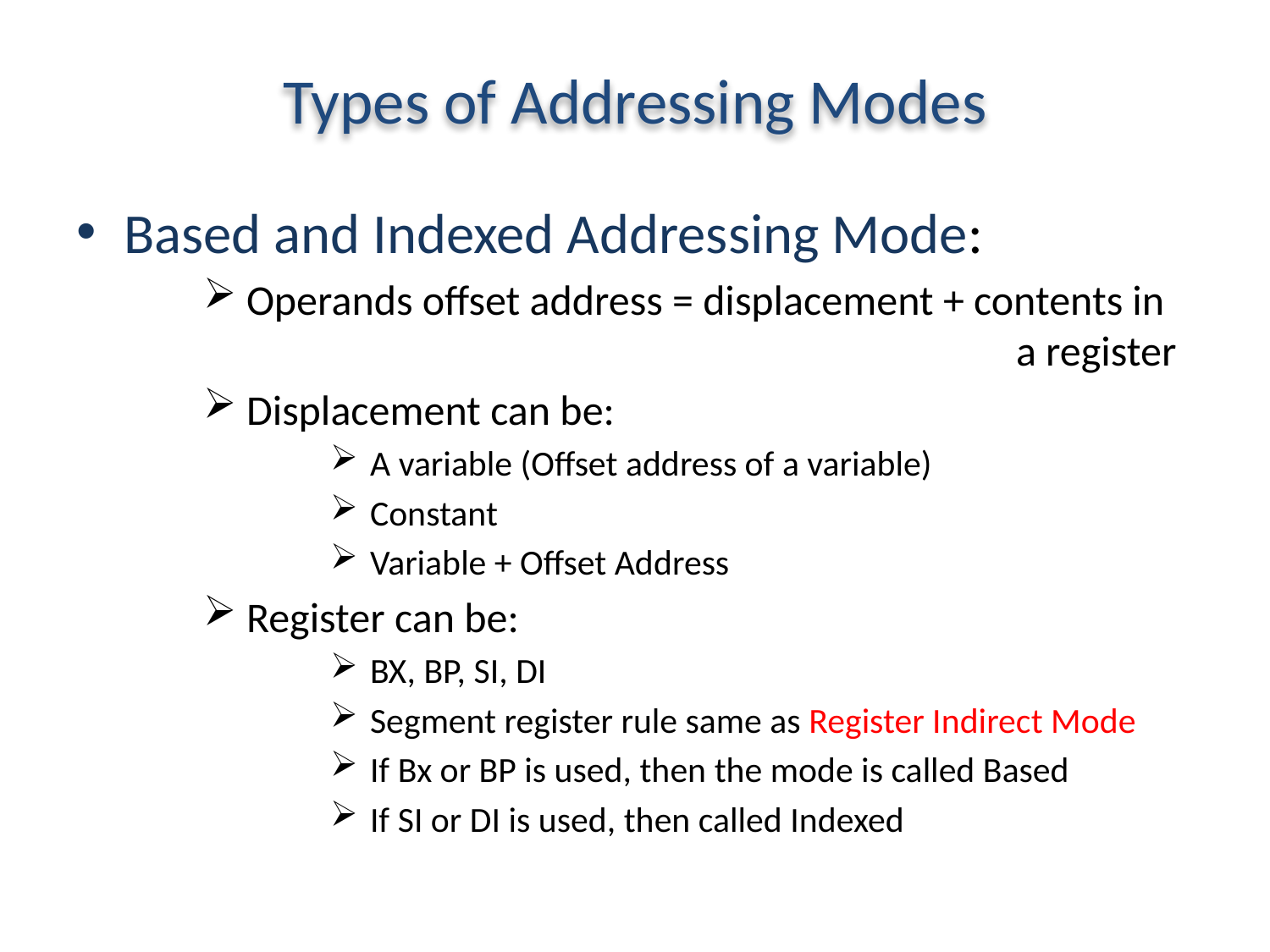

# Types of Addressing Modes
Based and Indexed Addressing Mode:
 Operands offset address = displacement + contents in 						  a register
 Displacement can be:
 A variable (Offset address of a variable)
 Constant
 Variable + Offset Address
 Register can be:
 BX, BP, SI, DI
 Segment register rule same as Register Indirect Mode
 If Bx or BP is used, then the mode is called Based
 If SI or DI is used, then called Indexed